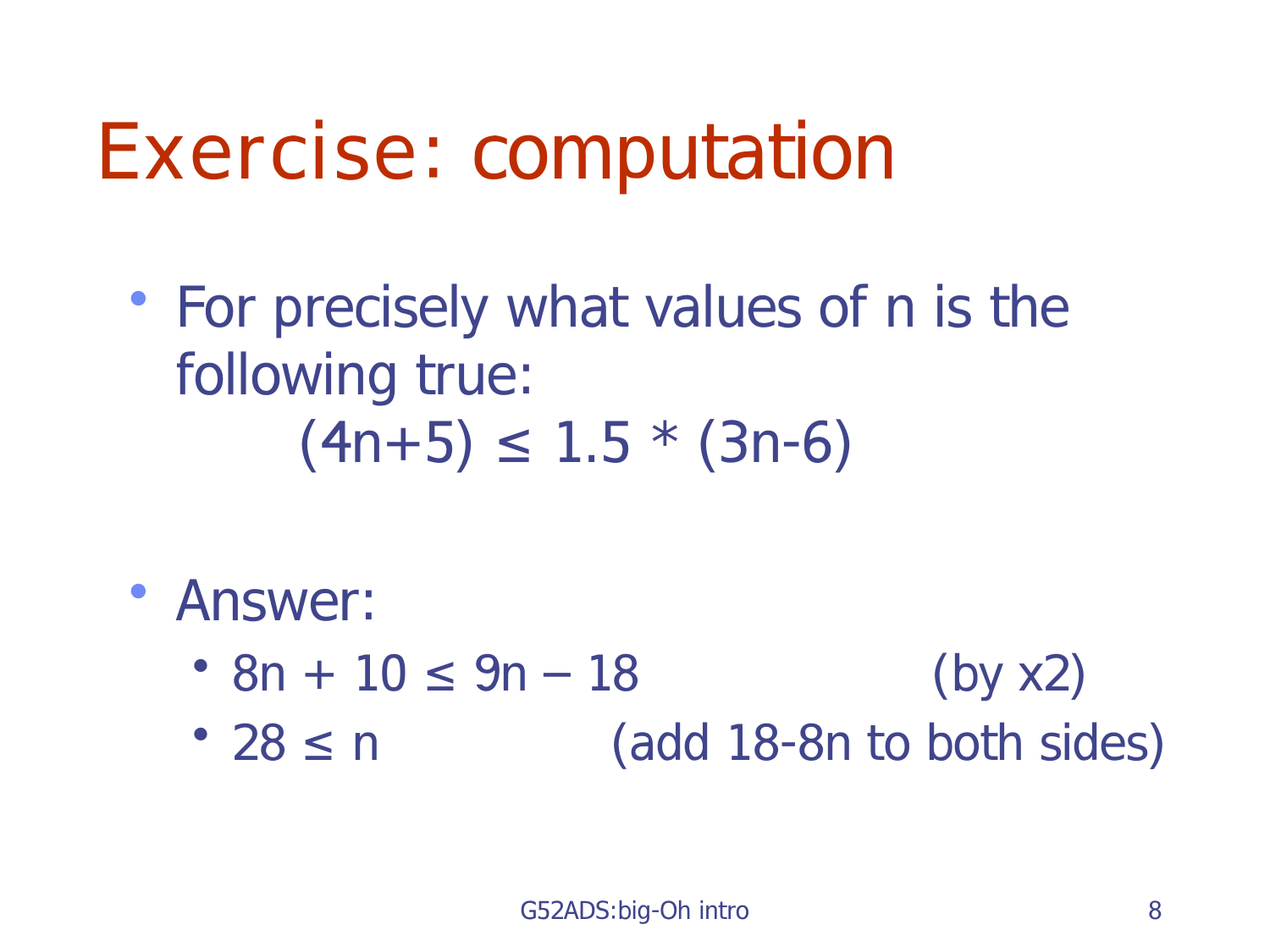

# Exercise: computation
For precisely what values of n is the following true:
       (4n+5) ≤ 1.5 * (3n-6)

Answer:
8n + 10 ≤ 9n – 18                   (by x2)
28 ≤ n               (add 18-8n to both sides)
G52ADS:big-Oh intro
8